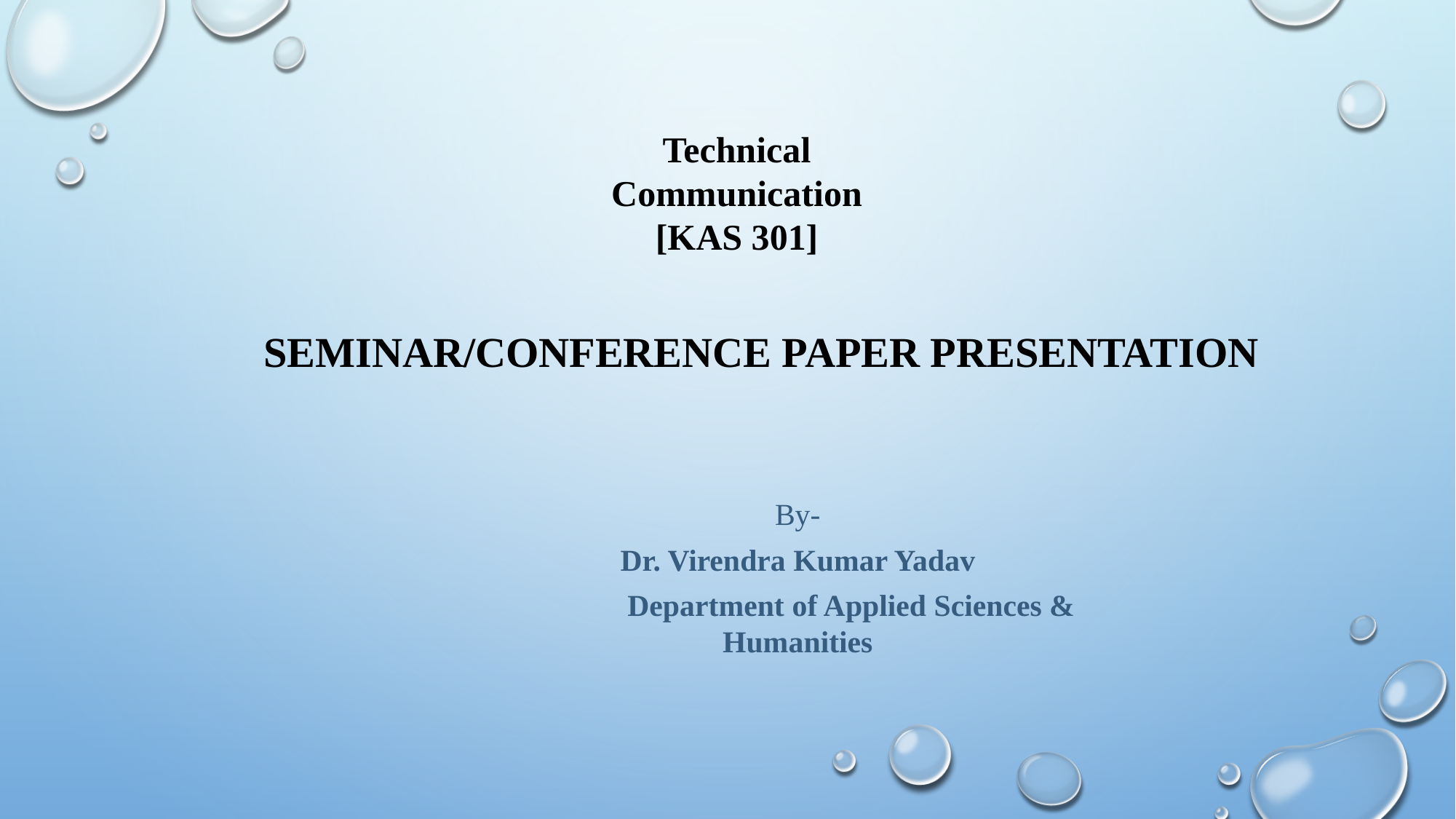

Technical Communication
[KAS 301]
# Seminar/Conference Paper Presentation

By-
Dr. Virendra Kumar Yadav
              Department of Applied Sciences & Humanities